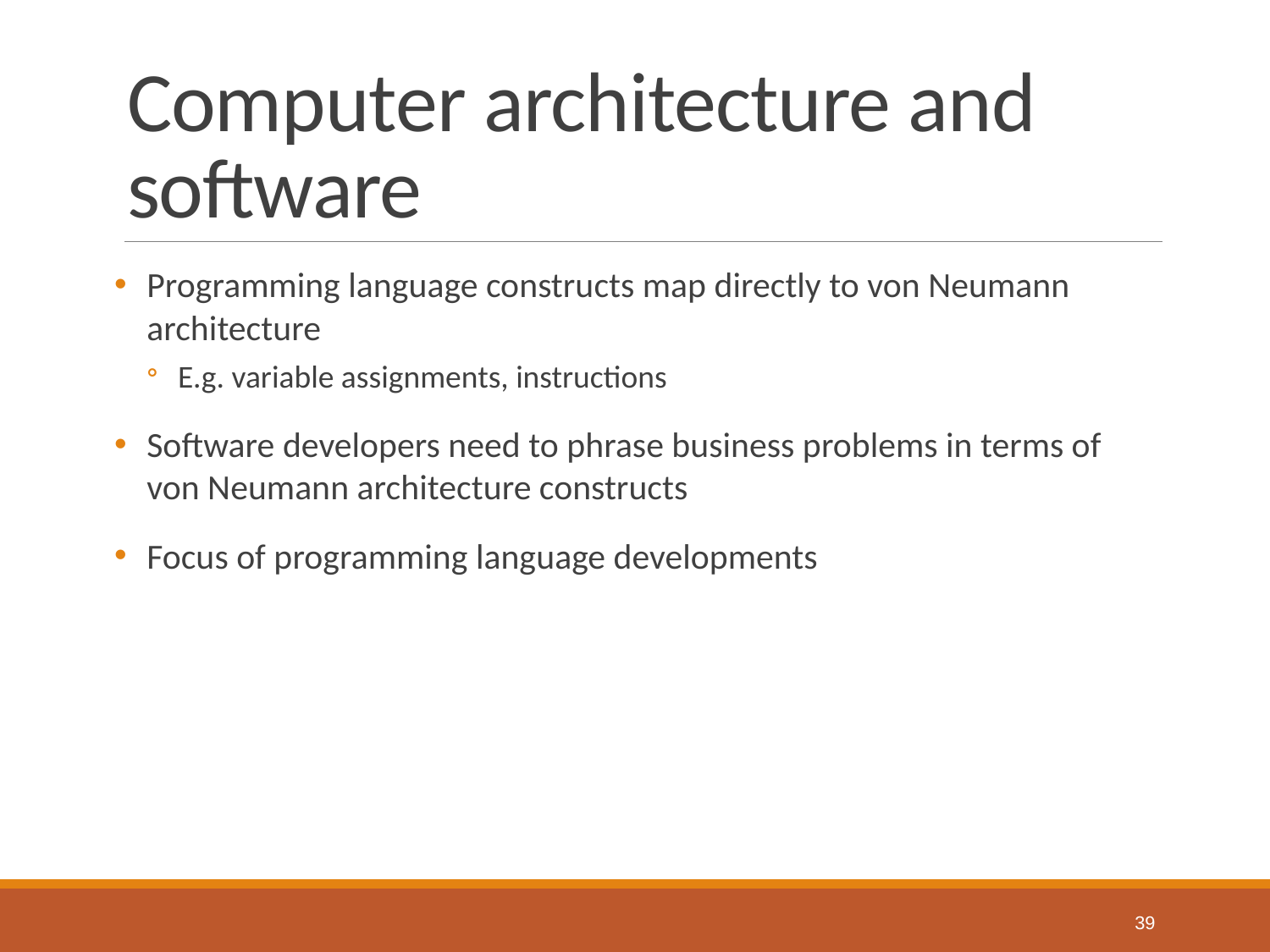

# Computer architecture and software
Programming language constructs map directly to von Neumann architecture
E.g. variable assignments, instructions
Software developers need to phrase business problems in terms of von Neumann architecture constructs
Focus of programming language developments
39